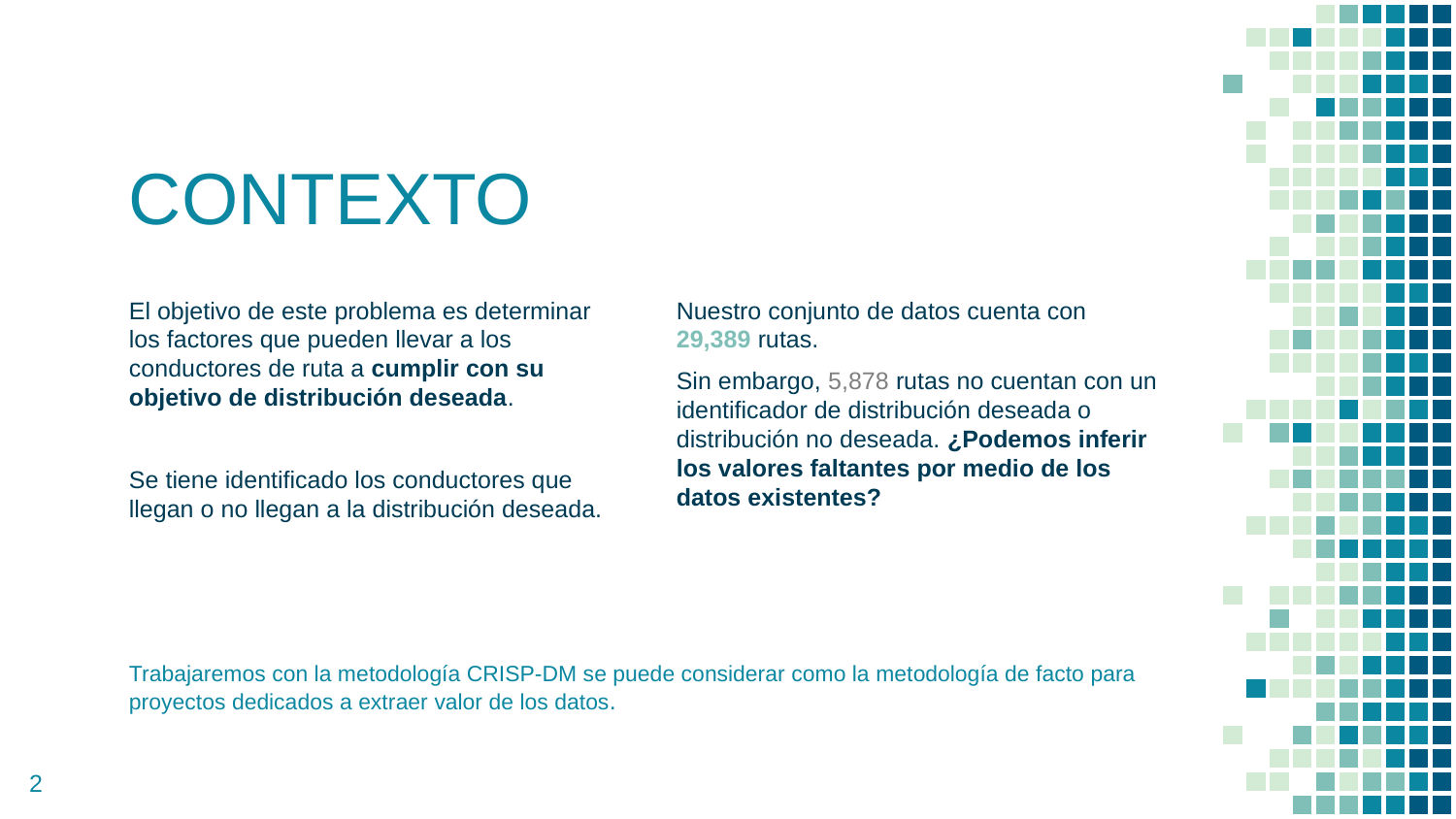

# CONTEXTO
El objetivo de este problema es determinar los factores que pueden llevar a los conductores de ruta a cumplir con su objetivo de distribución deseada.

Se tiene identificado los conductores que llegan o no llegan a la distribución deseada.
Nuestro conjunto de datos cuenta con 29,389 rutas.
Sin embargo, 5,878 rutas no cuentan con un identificador de distribución deseada o distribución no deseada. ¿Podemos inferir los valores faltantes por medio de los datos existentes?

Trabajaremos con la metodología CRISP-DM se puede considerar como la metodología de facto para proyectos dedicados a extraer valor de los datos.
2